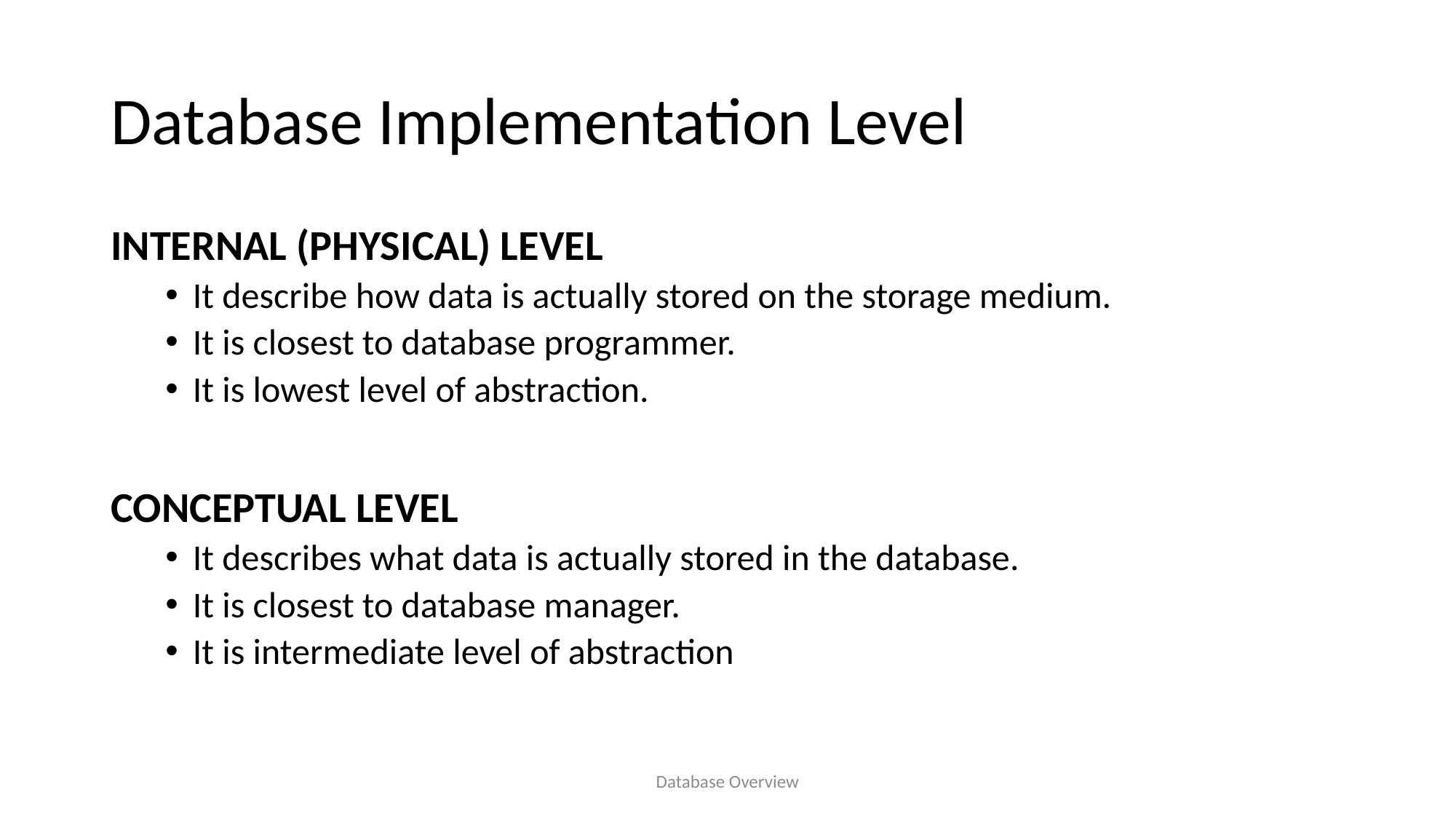

# Database Implementation Level
INTERNAL (PHYSICAL) LEVEL
It describe how data is actually stored on the storage medium.
It is closest to database programmer.
It is lowest level of abstraction.

CONCEPTUAL LEVEL
It describes what data is actually stored in the database.
It is closest to database manager.
It is intermediate level of abstraction
Database Overview